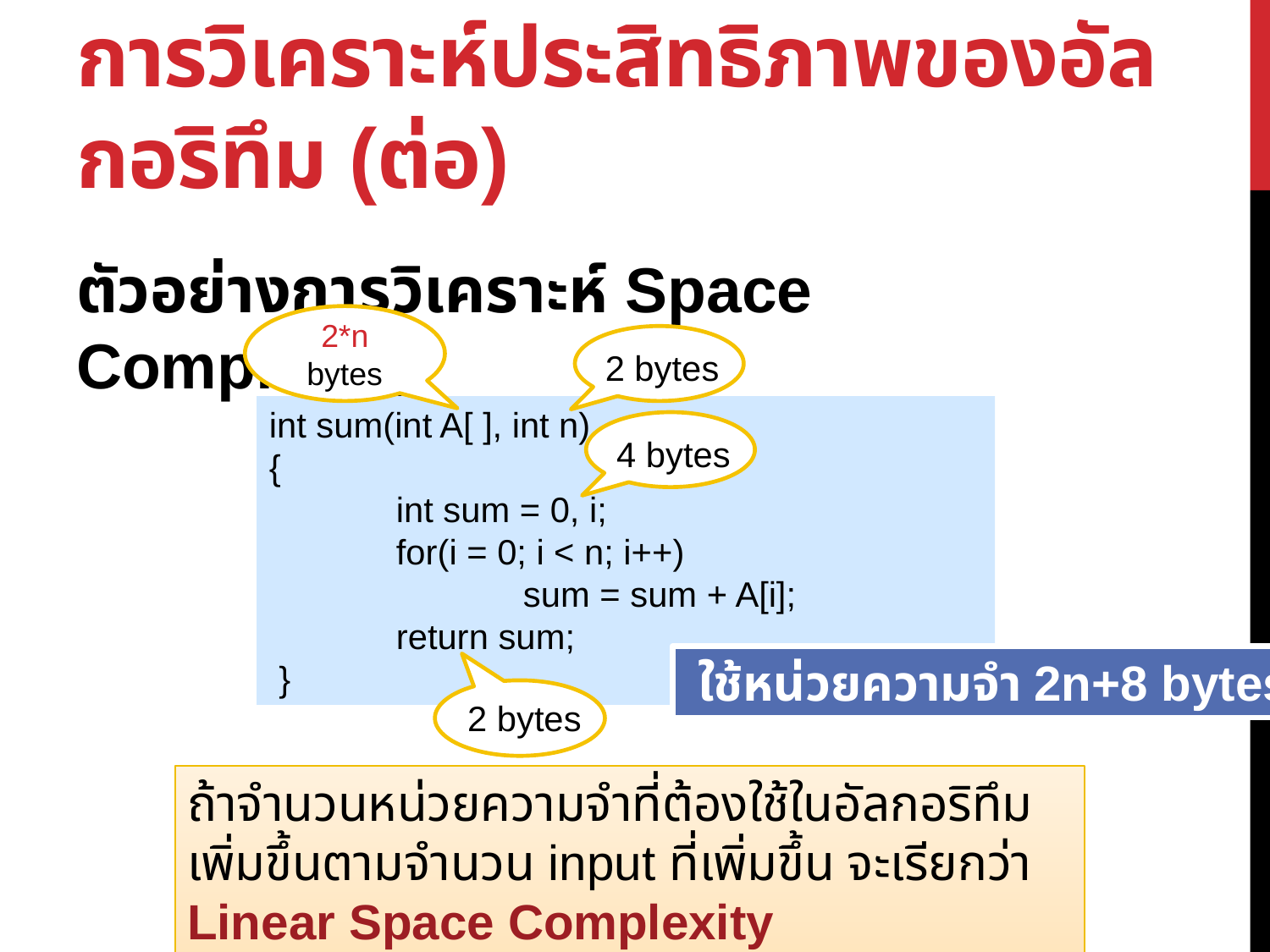

# การวิเคราะห์ประสิทธิภาพของอัลกอริทึม (ต่อ)
ตัวอย่างการวิเคราะห์ Space Complexity

2*n bytes

2 bytes
int sum(int A[ ], int n)
{
	int sum = 0, i;
	for(i = 0; i < n; i++)
		sum = sum + A[i];
	return sum;
 }

4 bytes
 ใช้หน่วยความจำ 2n+8 bytes

2 bytes
ถ้าจำนวนหน่วยความจำที่ต้องใช้ในอัลกอริทึมเพิ่มขึ้นตามจำนวน input ที่เพิ่มขึ้น จะเรียกว่า Linear Space Complexity